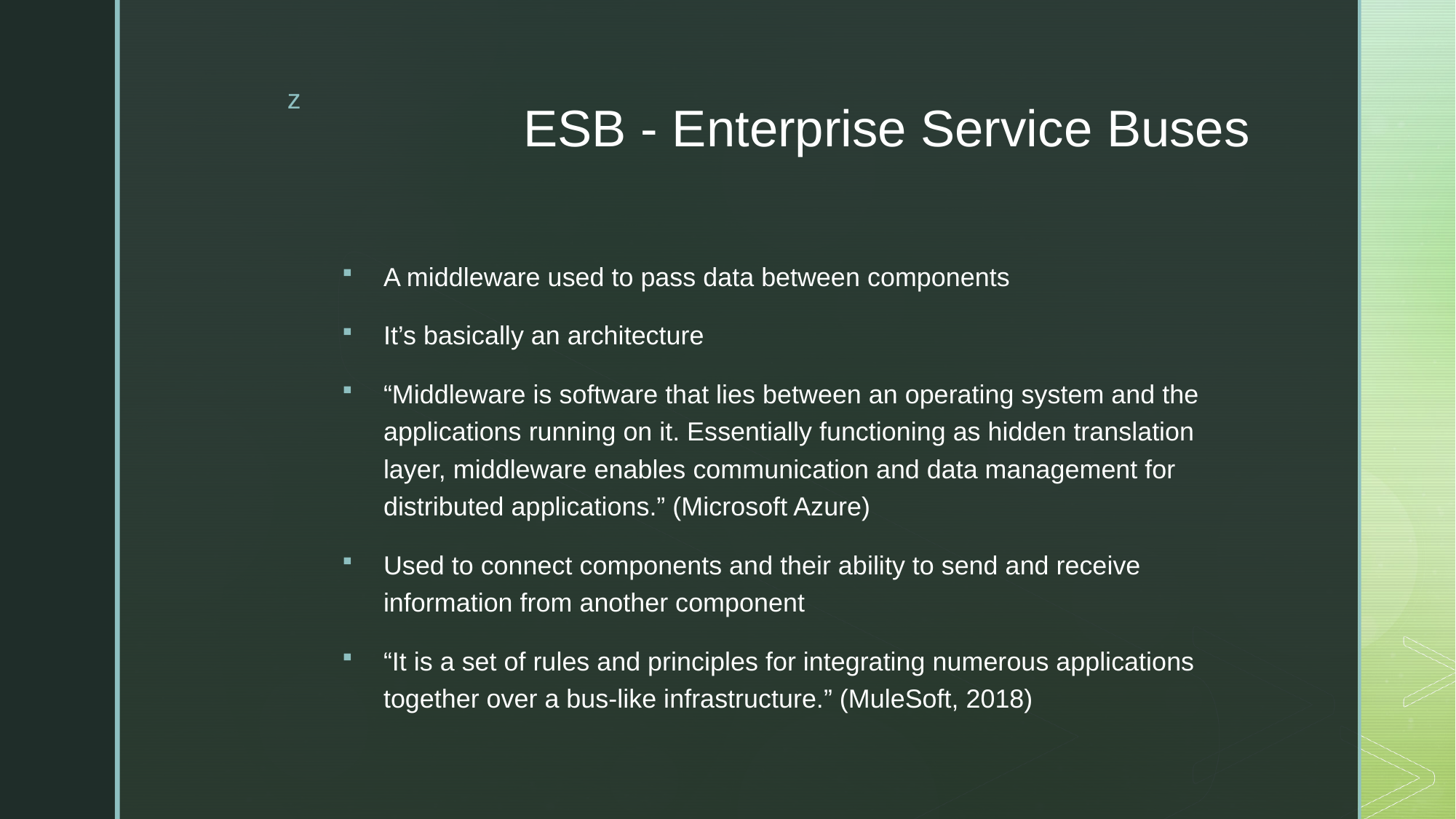

# ESB - Enterprise Service Buses
A middleware used to pass data between components
It’s basically an architecture
“Middleware is software that lies between an operating system and the applications running on it. Essentially functioning as hidden translation layer, middleware enables communication and data management for distributed applications.” (Microsoft Azure)
Used to connect components and their ability to send and receive information from another component
“It is a set of rules and principles for integrating numerous applications together over a bus-like infrastructure.” (MuleSoft, 2018)